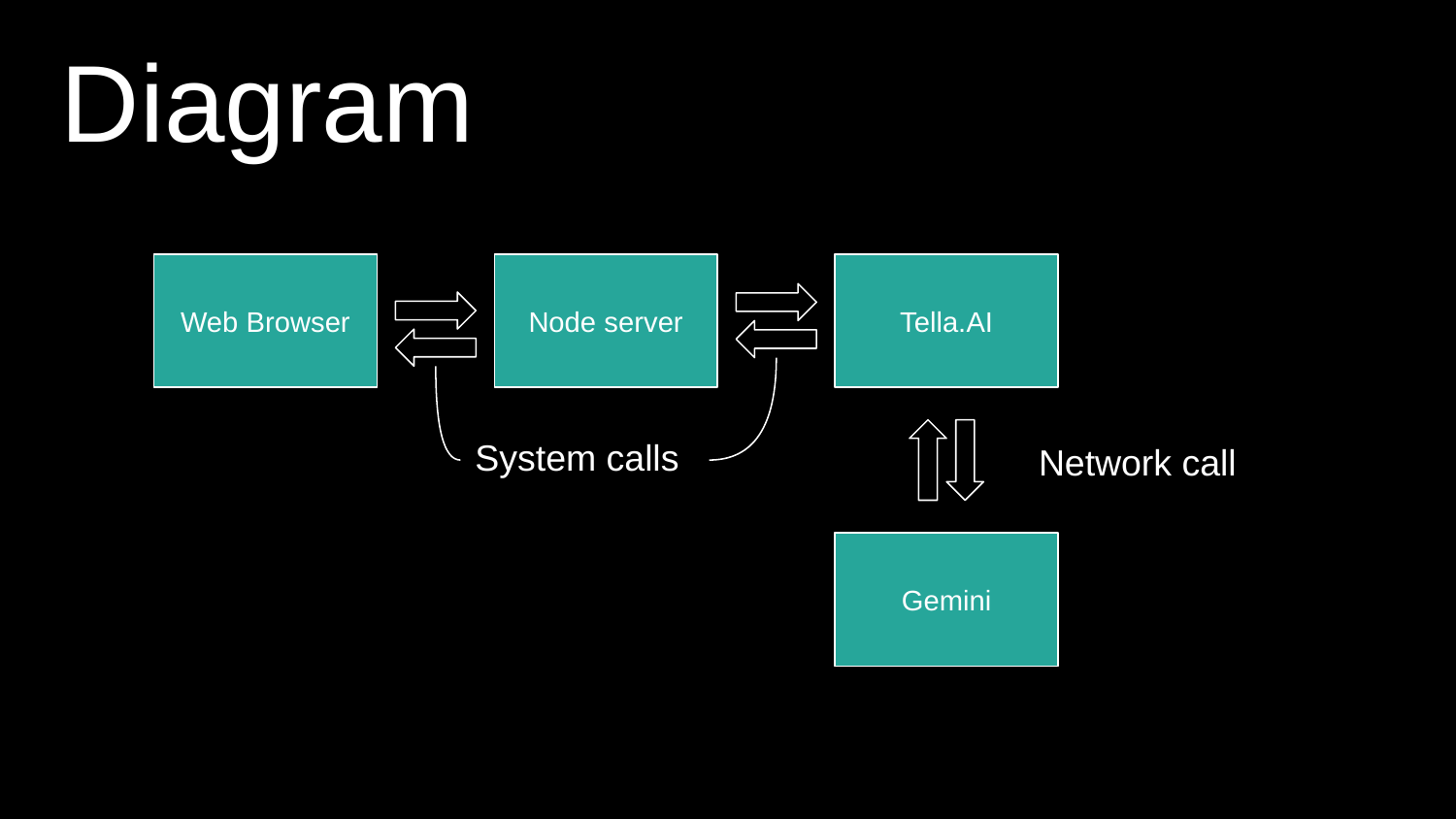

# Diagram
Web Browser
Node server
Tella.AI

System calls
Network call

Gemini